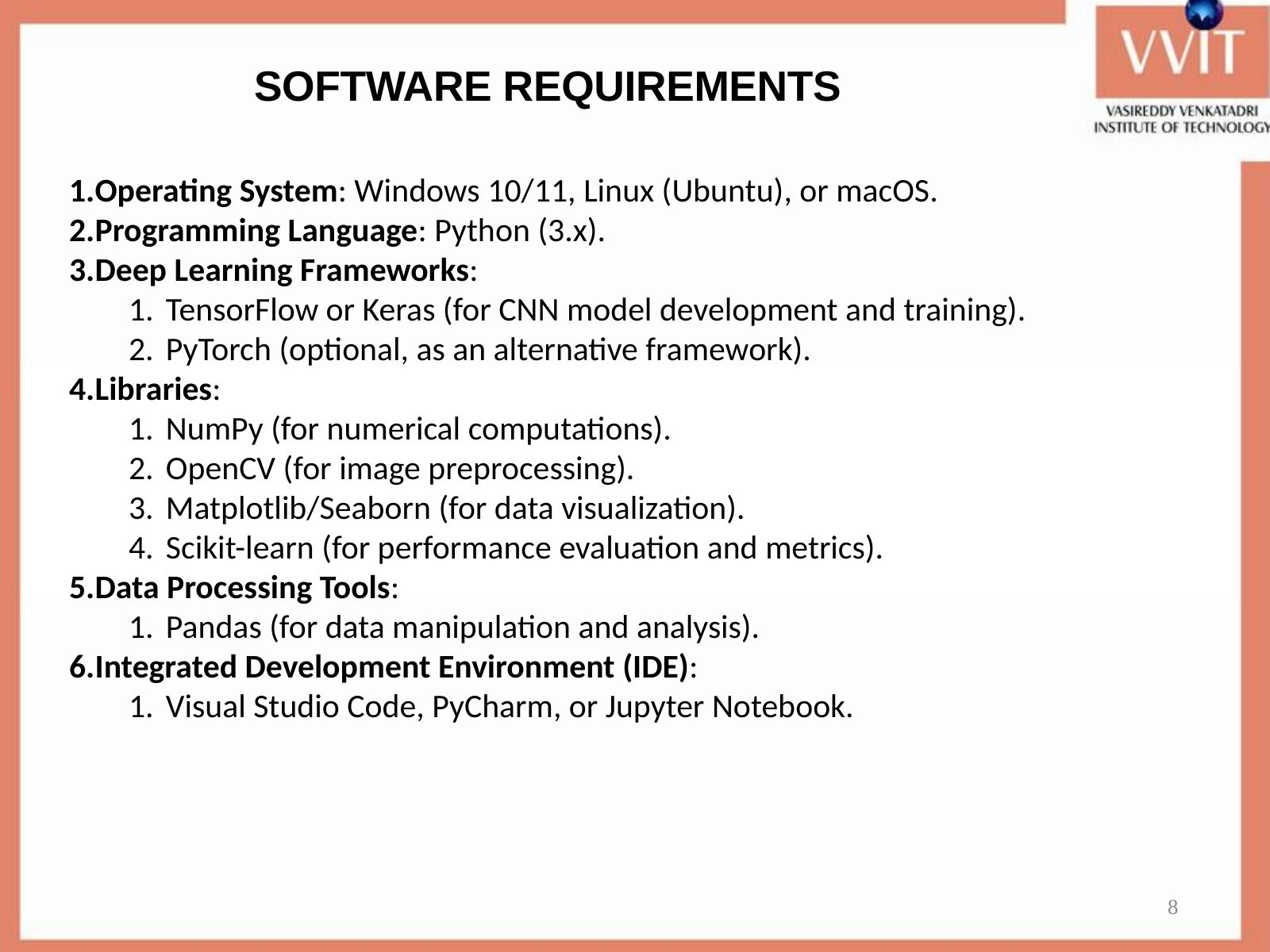

SOFTWARE REQUIREMENTS
Operating System: Windows 10/11, Linux (Ubuntu), or macOS.
Programming Language: Python (3.x).
Deep Learning Frameworks:
TensorFlow or Keras (for CNN model development and training).
PyTorch (optional, as an alternative framework).
Libraries:
NumPy (for numerical computations).
OpenCV (for image preprocessing).
Matplotlib/Seaborn (for data visualization).
Scikit-learn (for performance evaluation and metrics).
Data Processing Tools:
Pandas (for data manipulation and analysis).
Integrated Development Environment (IDE):
Visual Studio Code, PyCharm, or Jupyter Notebook.
8